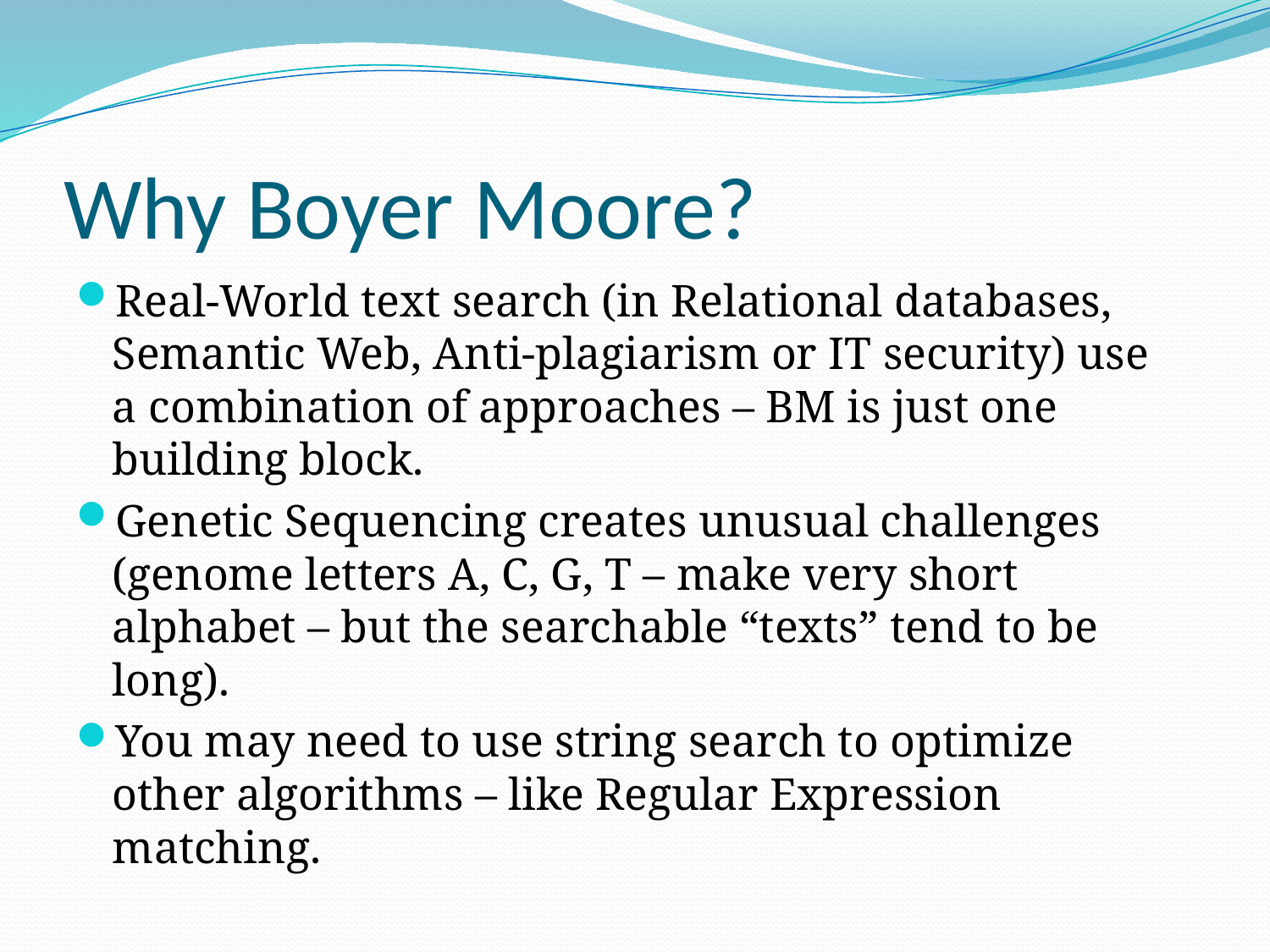

# Why Boyer Moore?
Real-World text search (in Relational databases, Semantic Web, Anti-plagiarism or IT security) use a combination of approaches – BM is just one building block.
Genetic Sequencing creates unusual challenges (genome letters A, C, G, T – make very short alphabet – but the searchable “texts” tend to be long).
You may need to use string search to optimize other algorithms – like Regular Expression matching.